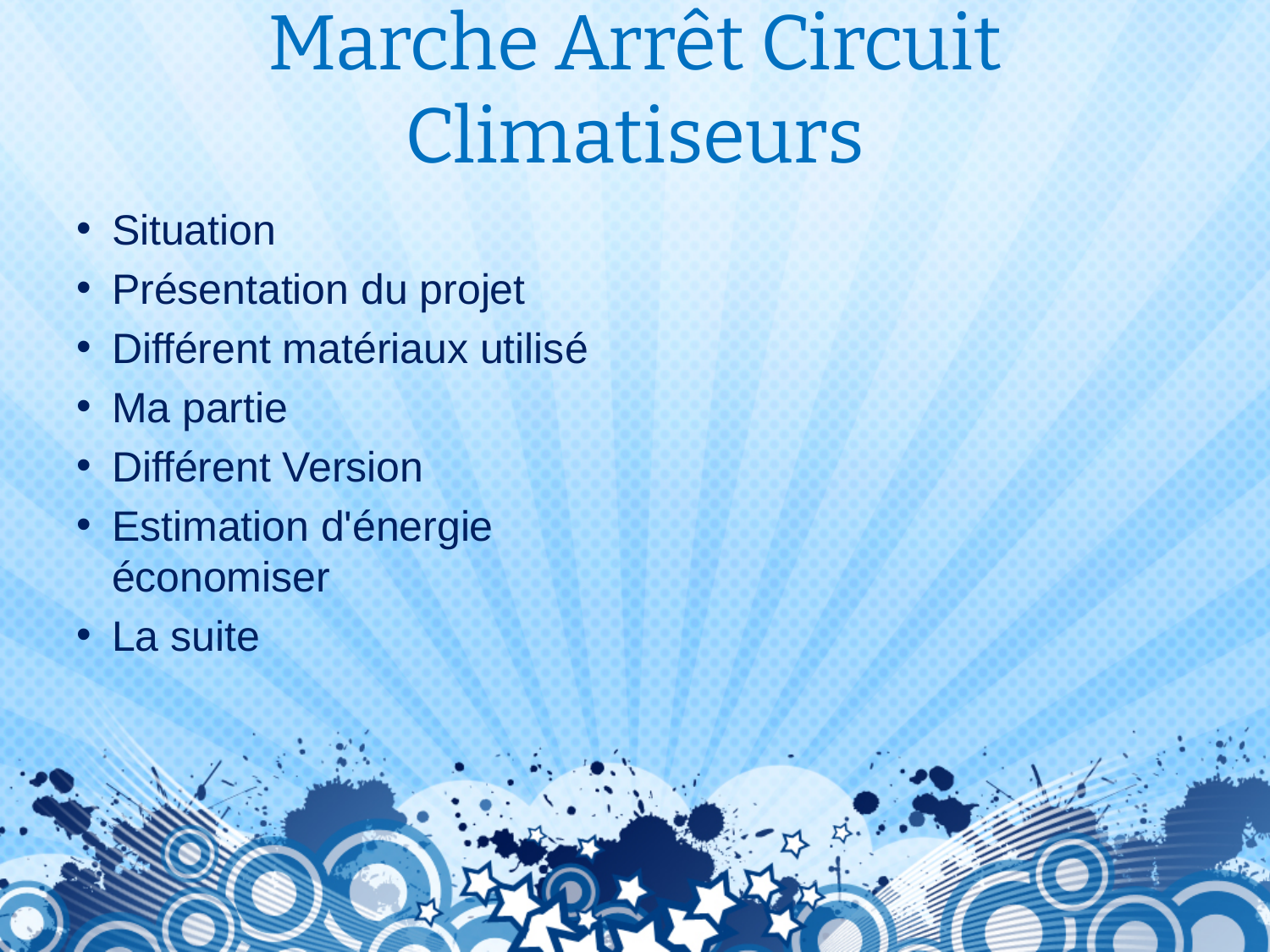

# Marche Arrêt Circuit Climatiseurs
Situation
Présentation du projet
Différent matériaux utilisé
Ma partie
Différent Version
Estimation d'énergie économiser
La suite